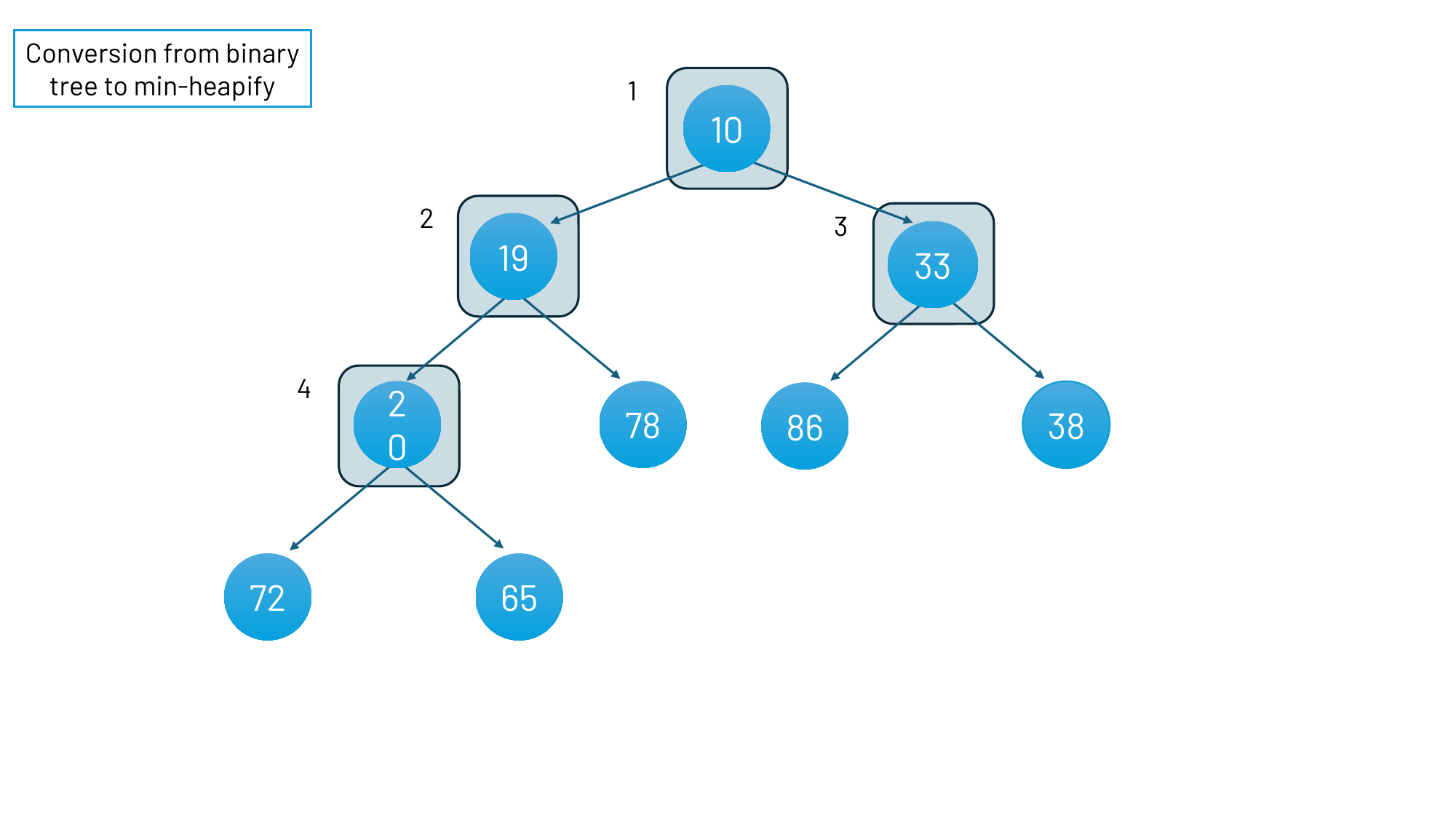

Conversion from binary tree to min-heapify

1
10

2

3
19
33

4
78
20
38
86
72
65